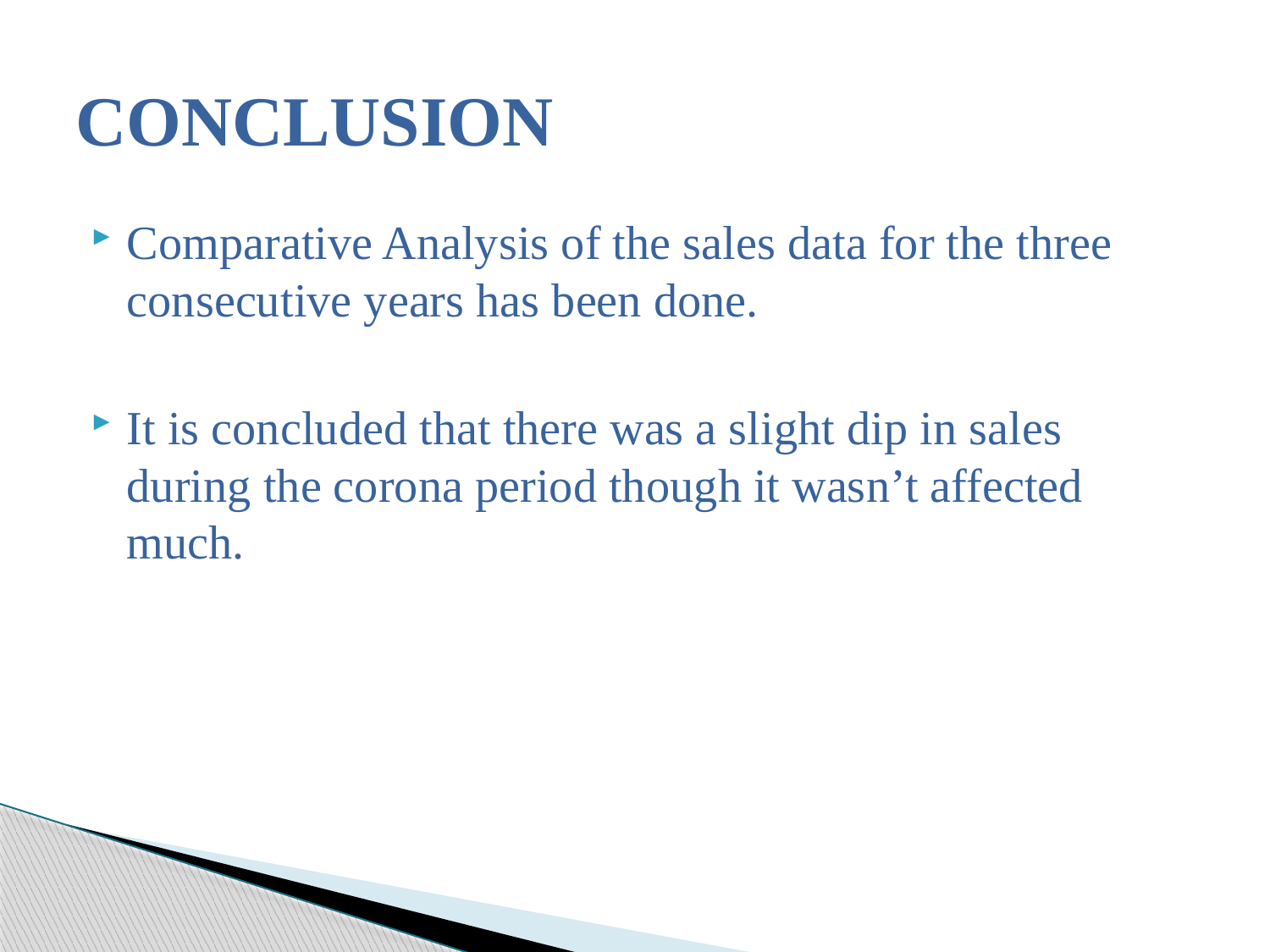

# CONCLUSION
Comparative Analysis of the sales data for the three consecutive years has been done.

It is concluded that there was a slight dip in sales during the corona period though it wasn’t affected much.